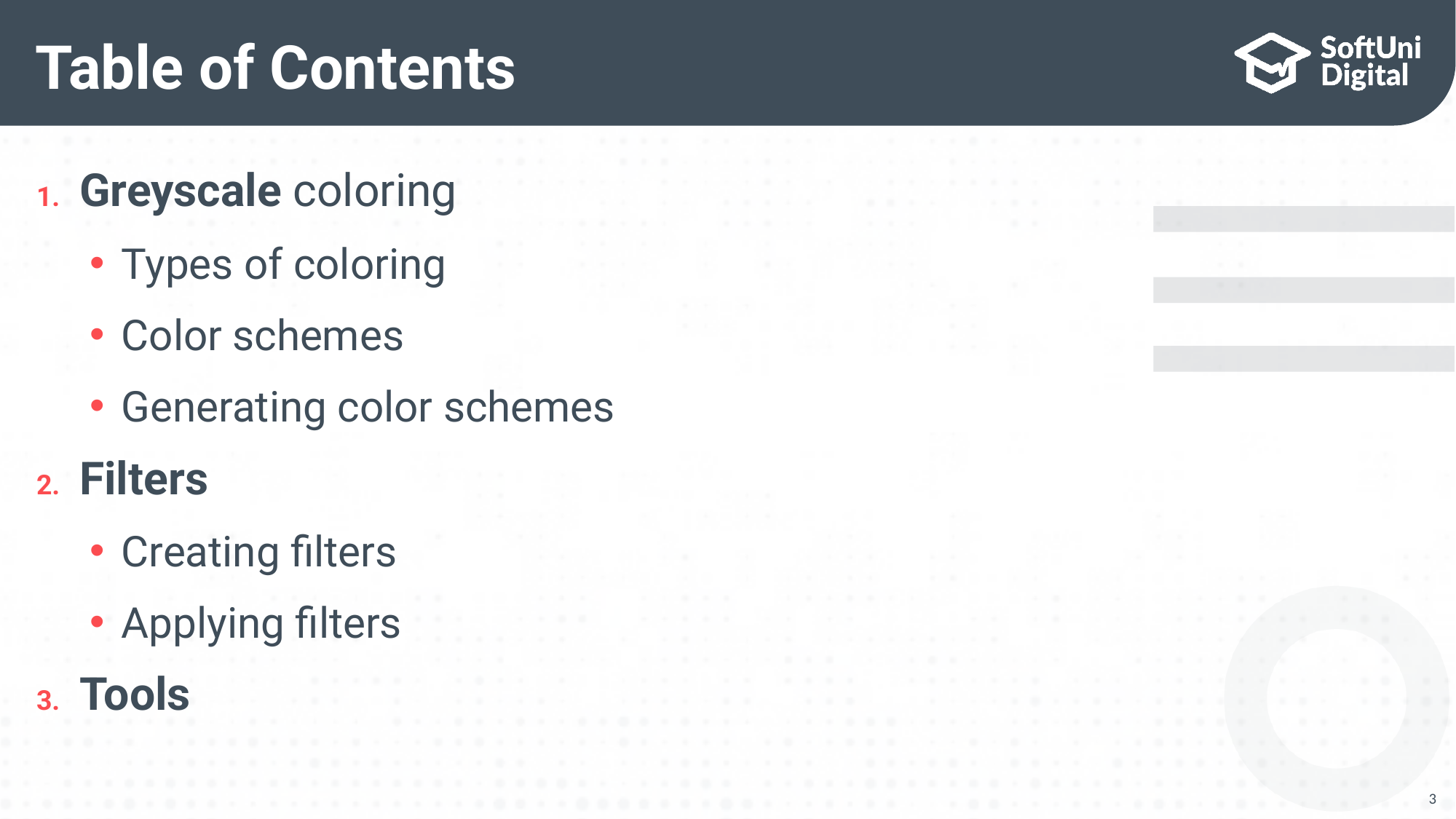

# Table of Contents
Greyscale coloring
Types of coloring
Color schemes
Generating color schemes
Filters
Creating filters
Applying filters
Tools

3